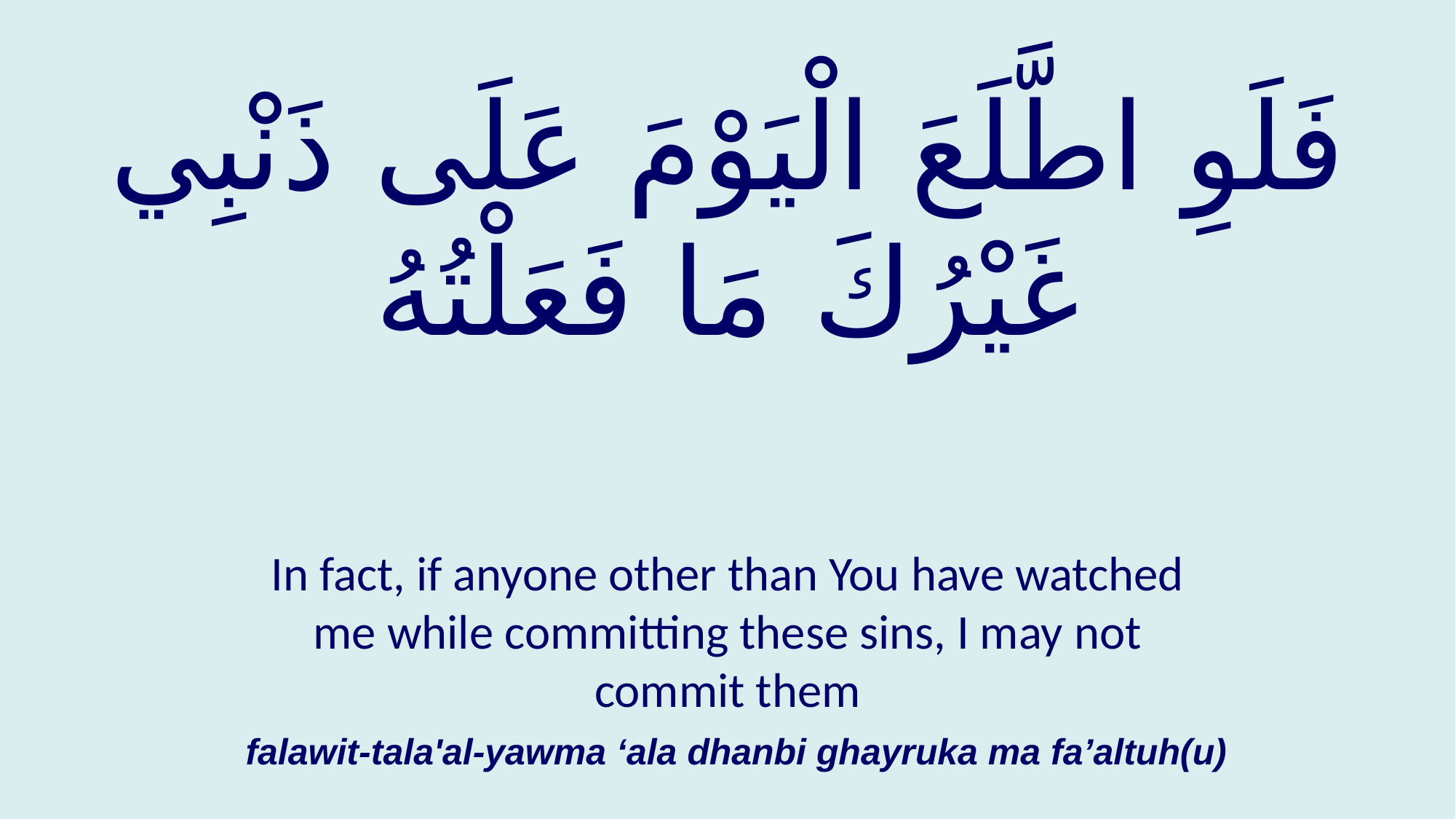

# فَلَوِ اطَّلَعَ الْيَوْمَ عَلَى ذَنْبِي غَيْرُكَ مَا فَعَلْتُهُ
In fact, if anyone other than You have watched me while committing these sins, I may not commit them
falawit-tala'al-yawma ‘ala dhanbi ghayruka ma fa’altuh(u)